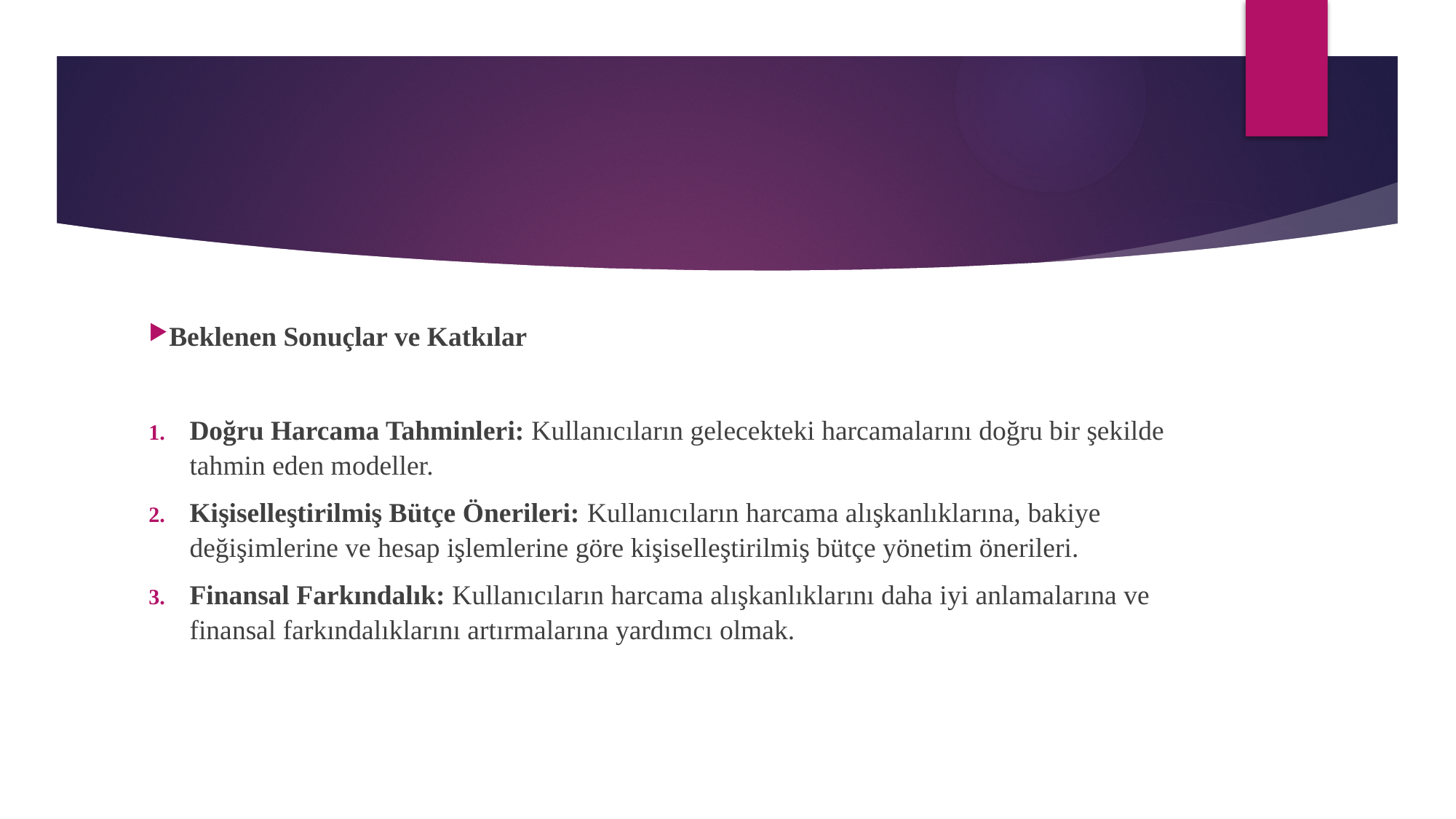

Beklenen Sonuçlar ve Katkılar

Doğru Harcama Tahminleri: Kullanıcıların gelecekteki harcamalarını doğru bir şekilde tahmin eden modeller.
Kişiselleştirilmiş Bütçe Önerileri: Kullanıcıların harcama alışkanlıklarına, bakiye değişimlerine ve hesap işlemlerine göre kişiselleştirilmiş bütçe yönetim önerileri.
Finansal Farkındalık: Kullanıcıların harcama alışkanlıklarını daha iyi anlamalarına ve finansal farkındalıklarını artırmalarına yardımcı olmak.